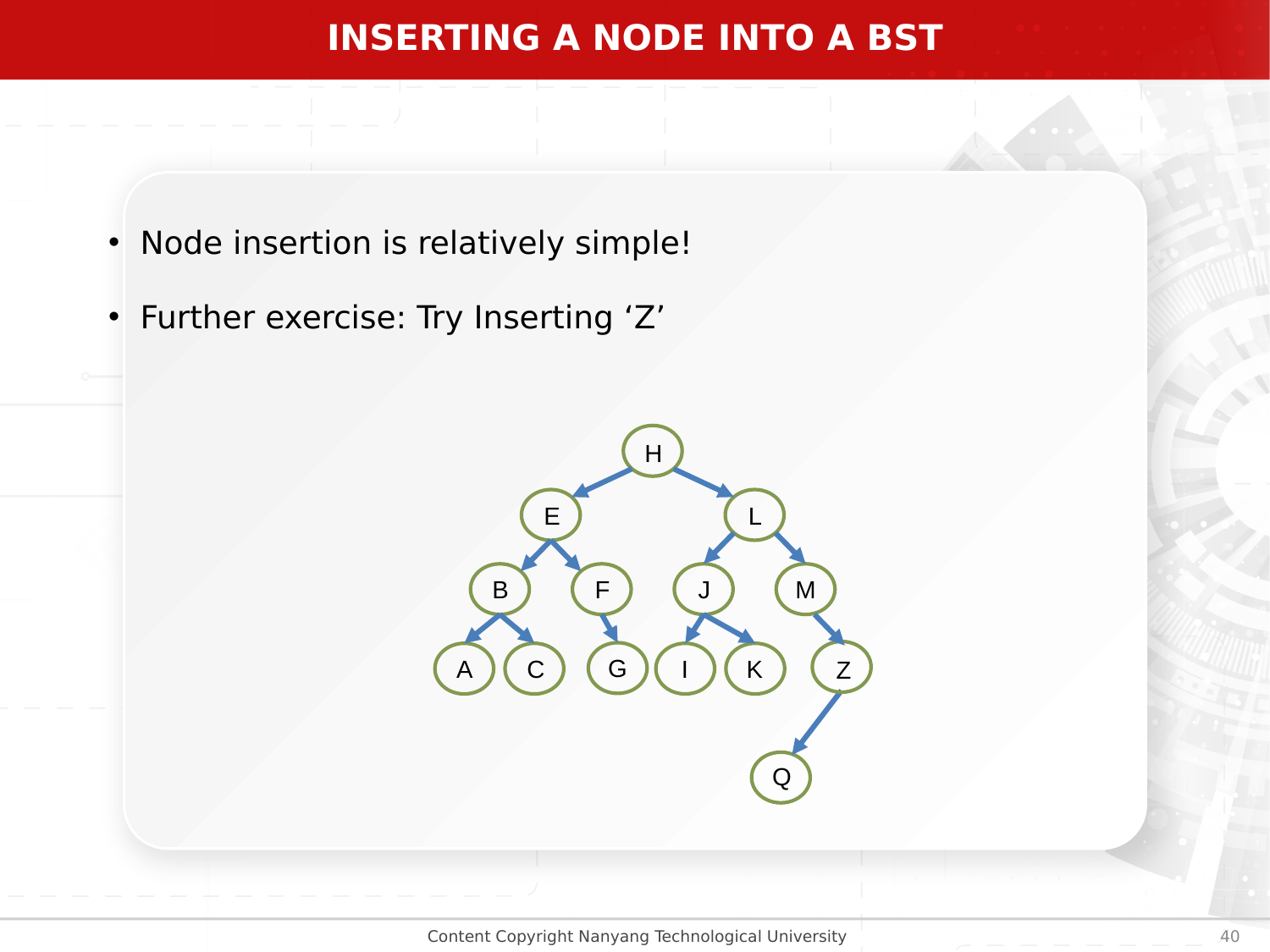

# Inserting a node into a BST
Node insertion is relatively simple!
Further exercise: Try Inserting ‘Z’

H

E
L

B
F
J
M

G
A
C
I
K

Z

Q